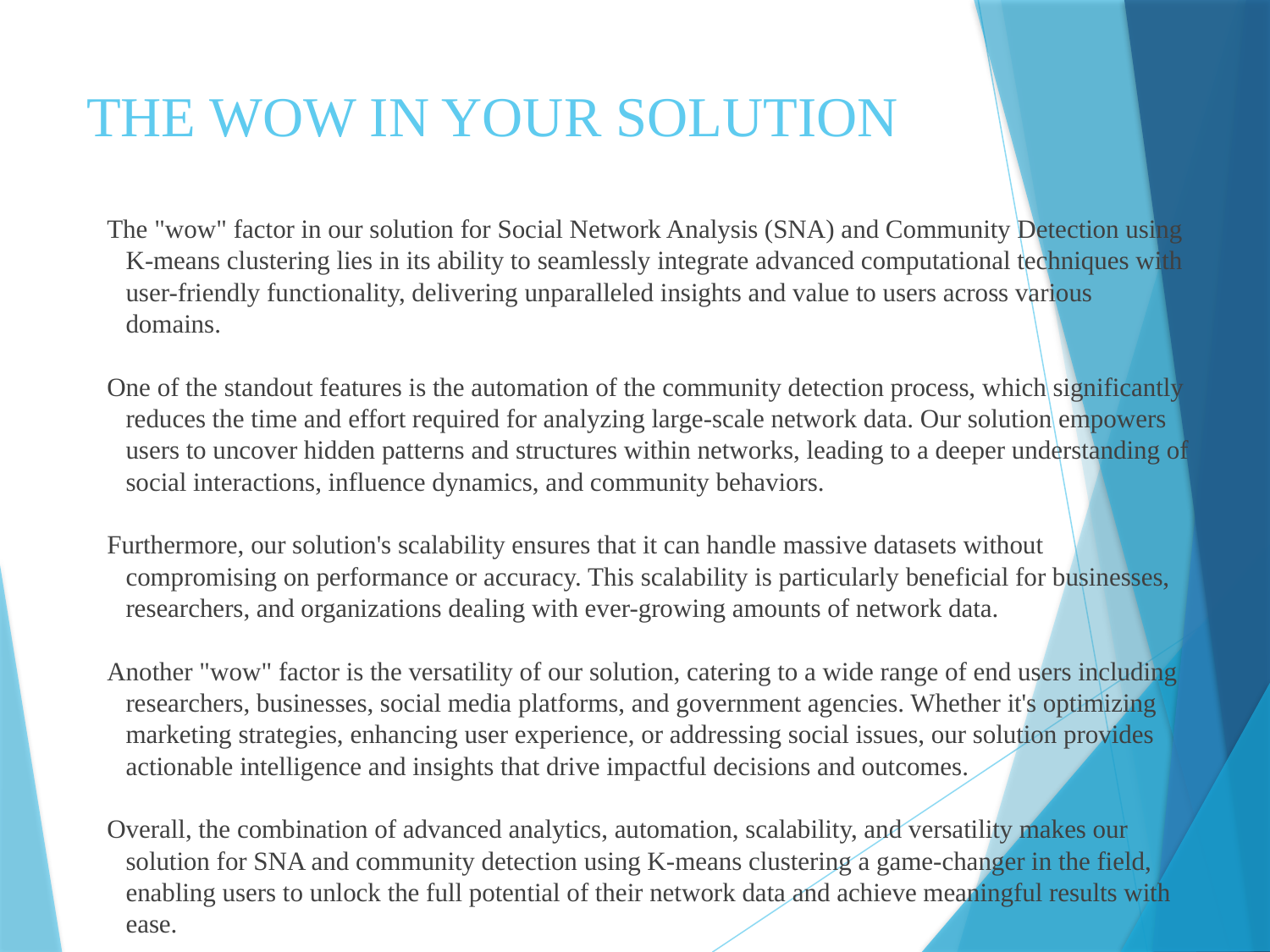

# THE WOW IN YOUR SOLUTION
The "wow" factor in our solution for Social Network Analysis (SNA) and Community Detection using K-means clustering lies in its ability to seamlessly integrate advanced computational techniques with user-friendly functionality, delivering unparalleled insights and value to users across various domains.

One of the standout features is the automation of the community detection process, which significantly reduces the time and effort required for analyzing large-scale network data. Our solution empowers users to uncover hidden patterns and structures within networks, leading to a deeper understanding of social interactions, influence dynamics, and community behaviors.

Furthermore, our solution's scalability ensures that it can handle massive datasets without compromising on performance or accuracy. This scalability is particularly beneficial for businesses, researchers, and organizations dealing with ever-growing amounts of network data.

Another "wow" factor is the versatility of our solution, catering to a wide range of end users including researchers, businesses, social media platforms, and government agencies. Whether it's optimizing marketing strategies, enhancing user experience, or addressing social issues, our solution provides actionable intelligence and insights that drive impactful decisions and outcomes.

Overall, the combination of advanced analytics, automation, scalability, and versatility makes our solution for SNA and community detection using K-means clustering a game-changer in the field, enabling users to unlock the full potential of their network data and achieve meaningful results with ease.